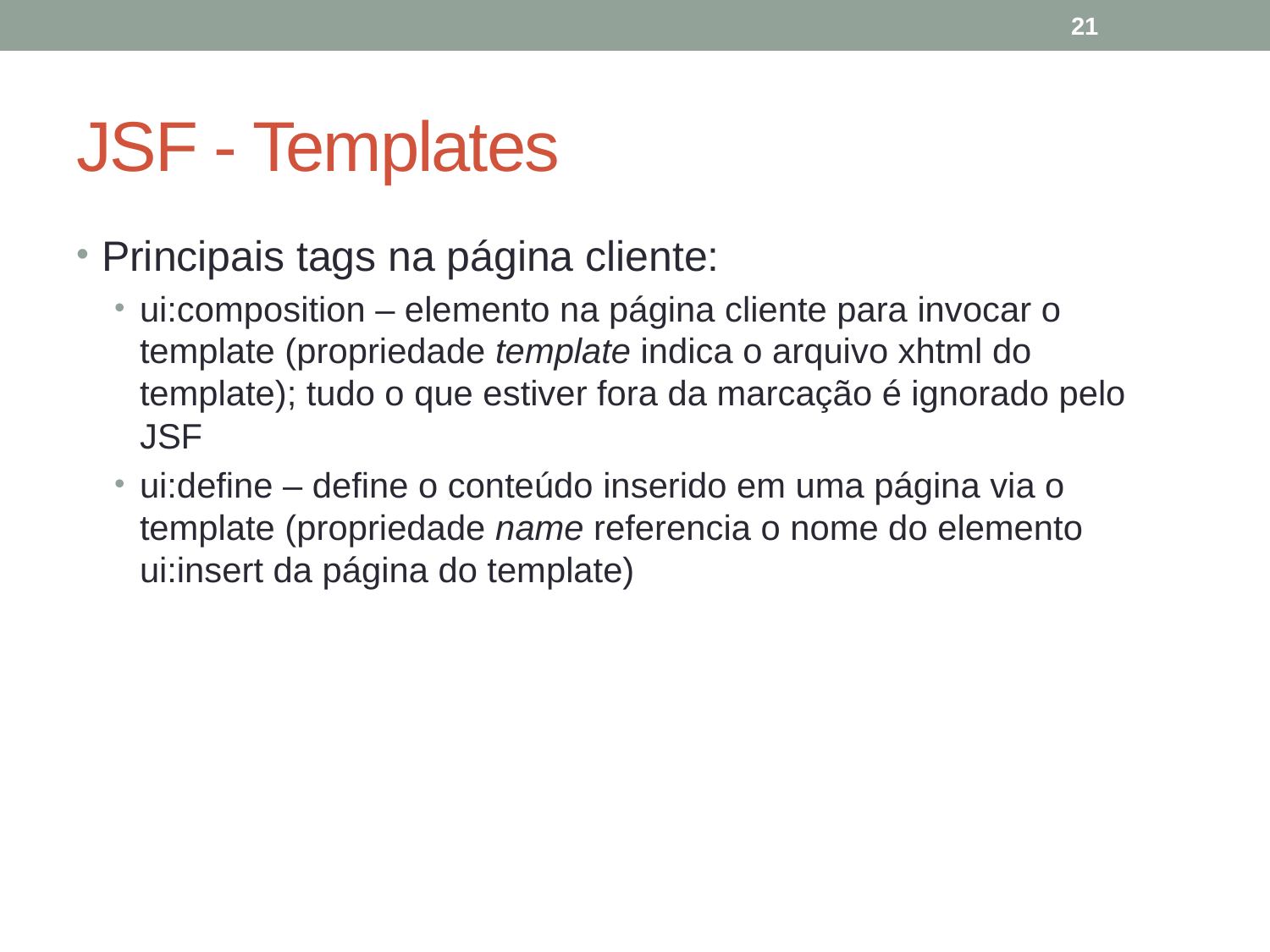

21
# JSF - Templates
Principais tags na página cliente:
ui:composition – elemento na página cliente para invocar o template (propriedade template indica o arquivo xhtml do template); tudo o que estiver fora da marcação é ignorado pelo JSF
ui:define – define o conteúdo inserido em uma página via o template (propriedade name referencia o nome do elemento ui:insert da página do template)